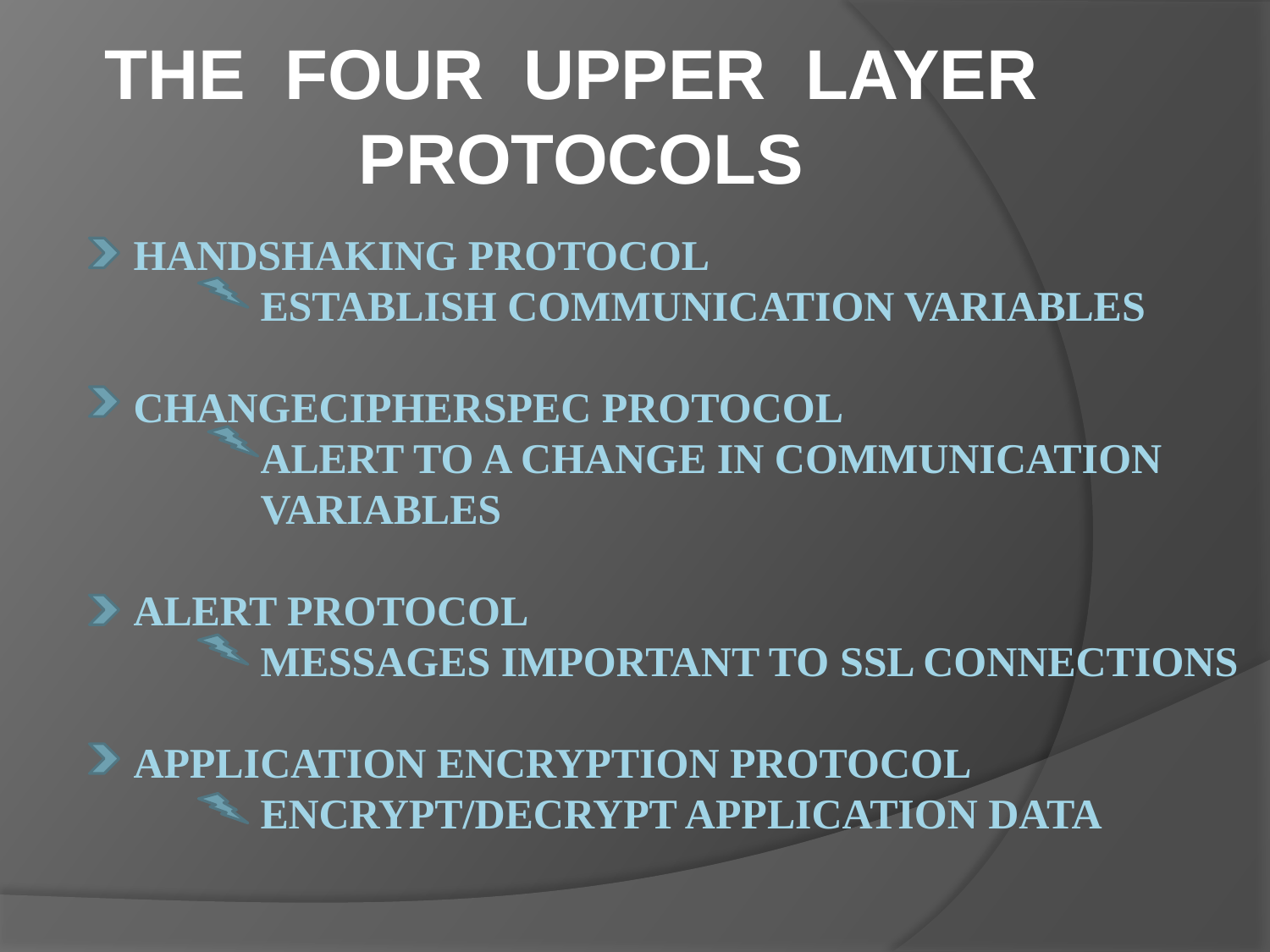

THE  FOUR  UPPER  LAYER             		    PROTOCOLS
# HANDSHAKING PROTOCOL ESTABLISH COMMUNICATION VARIABLES CHANGECIPHERSPEC PROTOCOL ALERT TO A CHANGE IN COMMUNICATION 		VARIABLES ALERT PROTOCOL MESSAGES IMPORTANT TO SSL CONNECTIONS APPLICATION ENCRYPTION PROTOCOL ENCRYPT/DECRYPT APPLICATION DATA